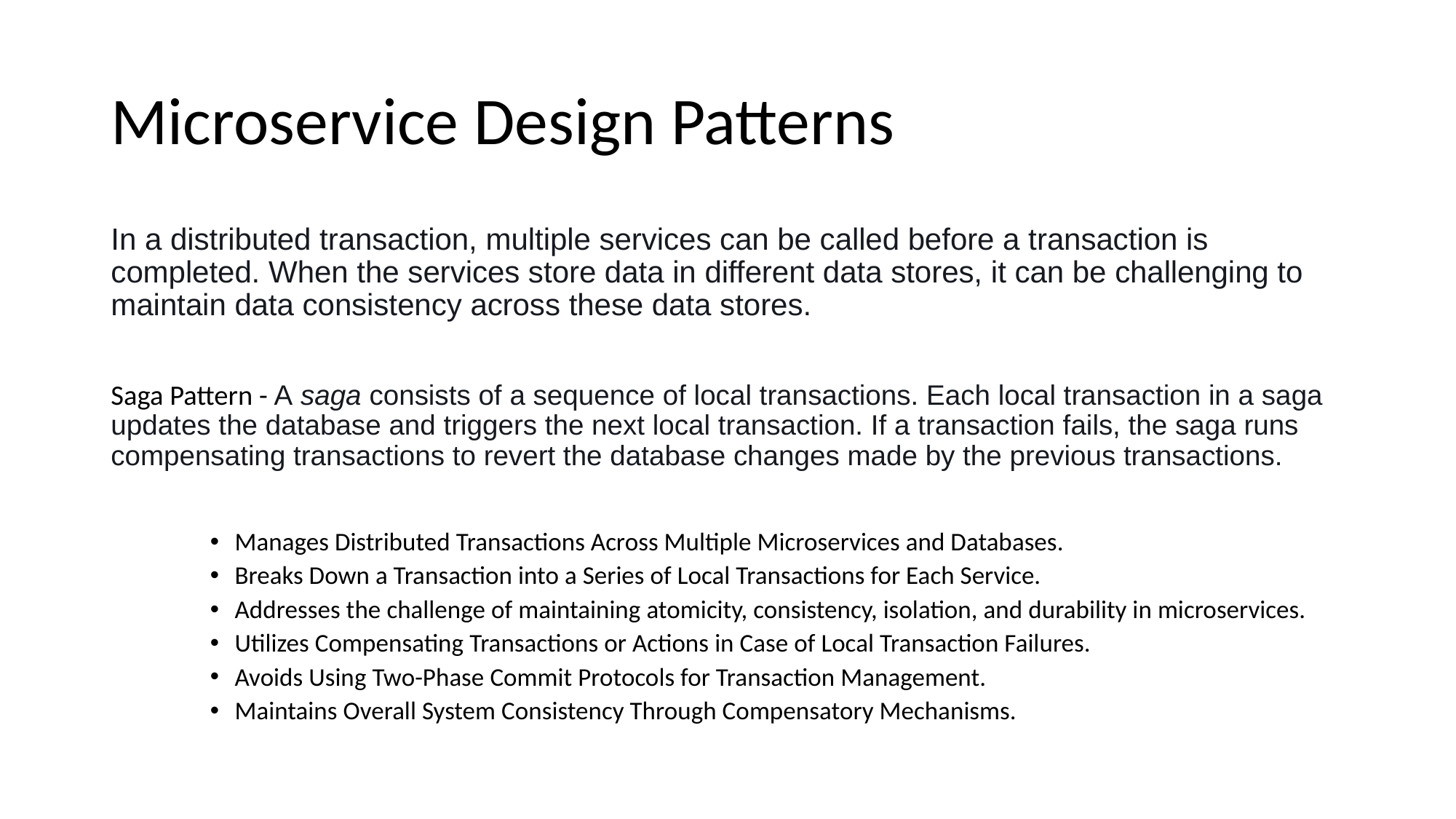

# Microservice Design Patterns
In a distributed transaction, multiple services can be called before a transaction is completed. When the services store data in different data stores, it can be challenging to maintain data consistency across these data stores.

Saga Pattern - A saga consists of a sequence of local transactions. Each local transaction in a saga updates the database and triggers the next local transaction. If a transaction fails, the saga runs compensating transactions to revert the database changes made by the previous transactions.

Manages Distributed Transactions Across Multiple Microservices and Databases.
Breaks Down a Transaction into a Series of Local Transactions for Each Service.
Addresses the challenge of maintaining atomicity, consistency, isolation, and durability in microservices.
Utilizes Compensating Transactions or Actions in Case of Local Transaction Failures.
Avoids Using Two-Phase Commit Protocols for Transaction Management.
Maintains Overall System Consistency Through Compensatory Mechanisms.